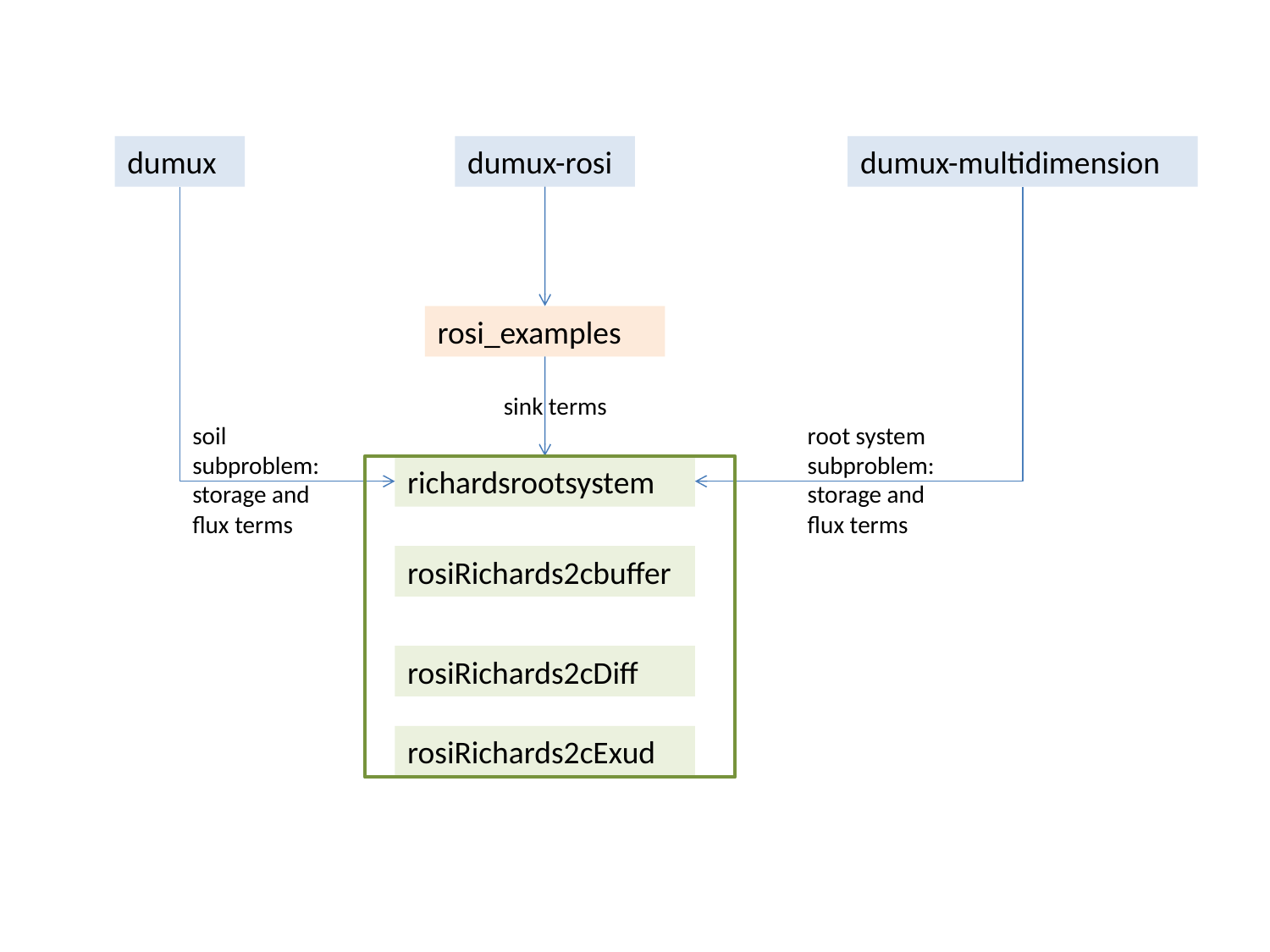

dumux
dumux-rosi
dumux-multidimension
rosi_examples
sink terms
soil subproblem: storage and
flux terms
root system subproblem: storage and
flux terms

richardsrootsystem
rosiRichards2cbuffer
rosiRichards2cDiff
rosiRichards2cExud